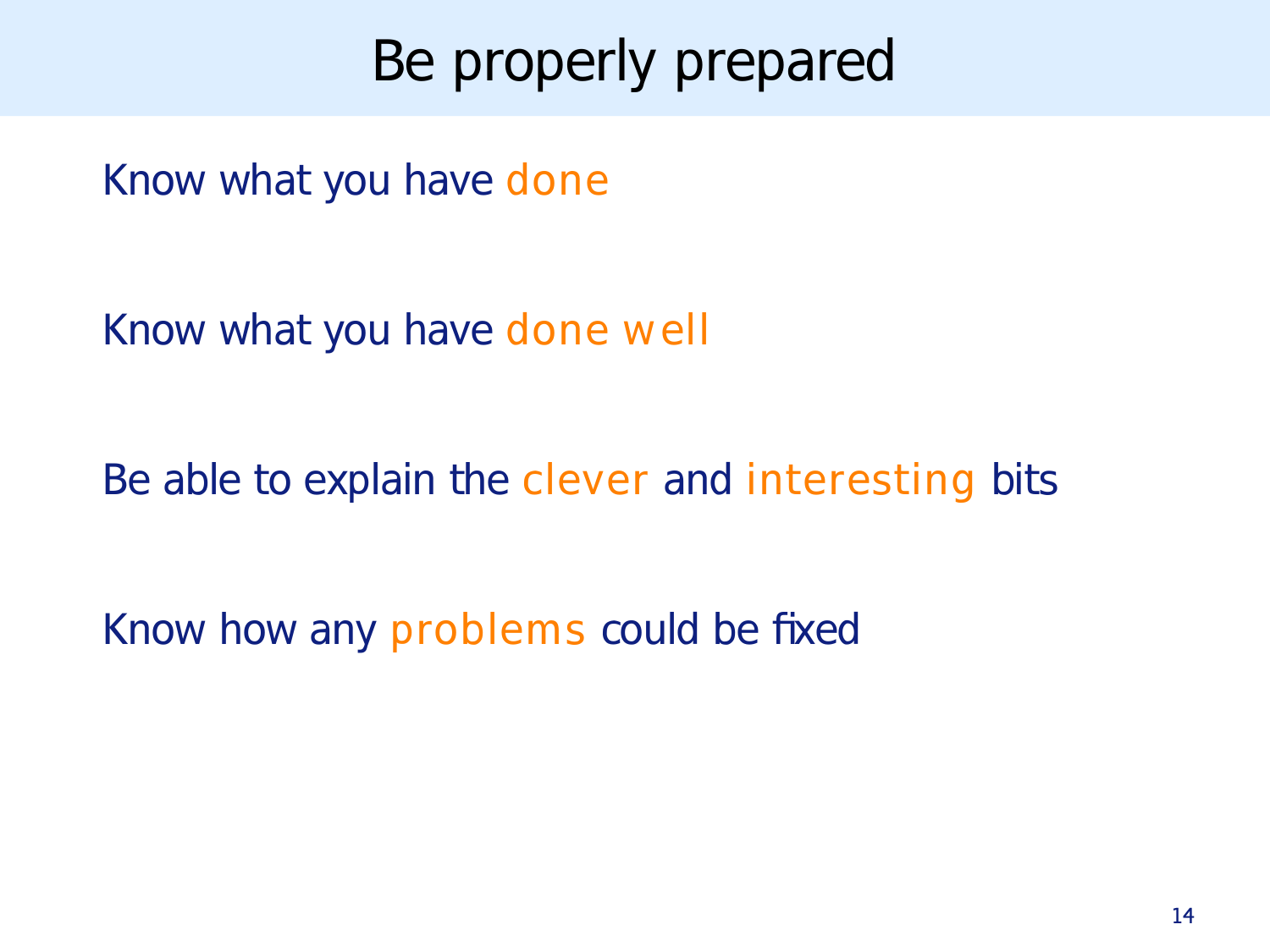

# Be properly prepared
Know what you have done

Know what you have done well

Be able to explain the clever and interesting bits

Know how any problems could be fixed
14